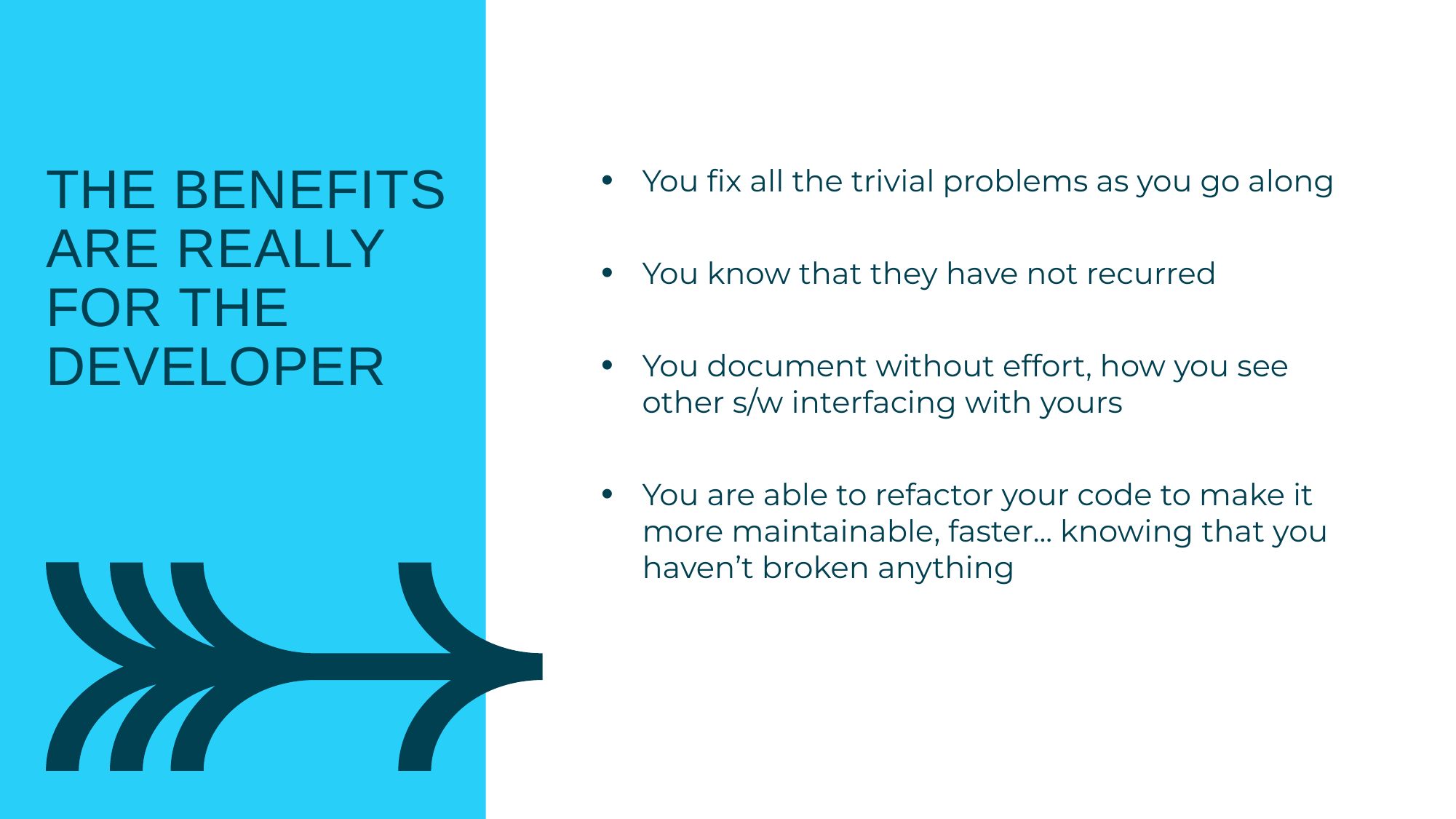

The benefits are really for the developer
You fix all the trivial problems as you go along

You know that they have not recurred

You document without effort, how you see other s/w interfacing with yours

You are able to refactor your code to make it more maintainable, faster... knowing that you haven’t broken anything